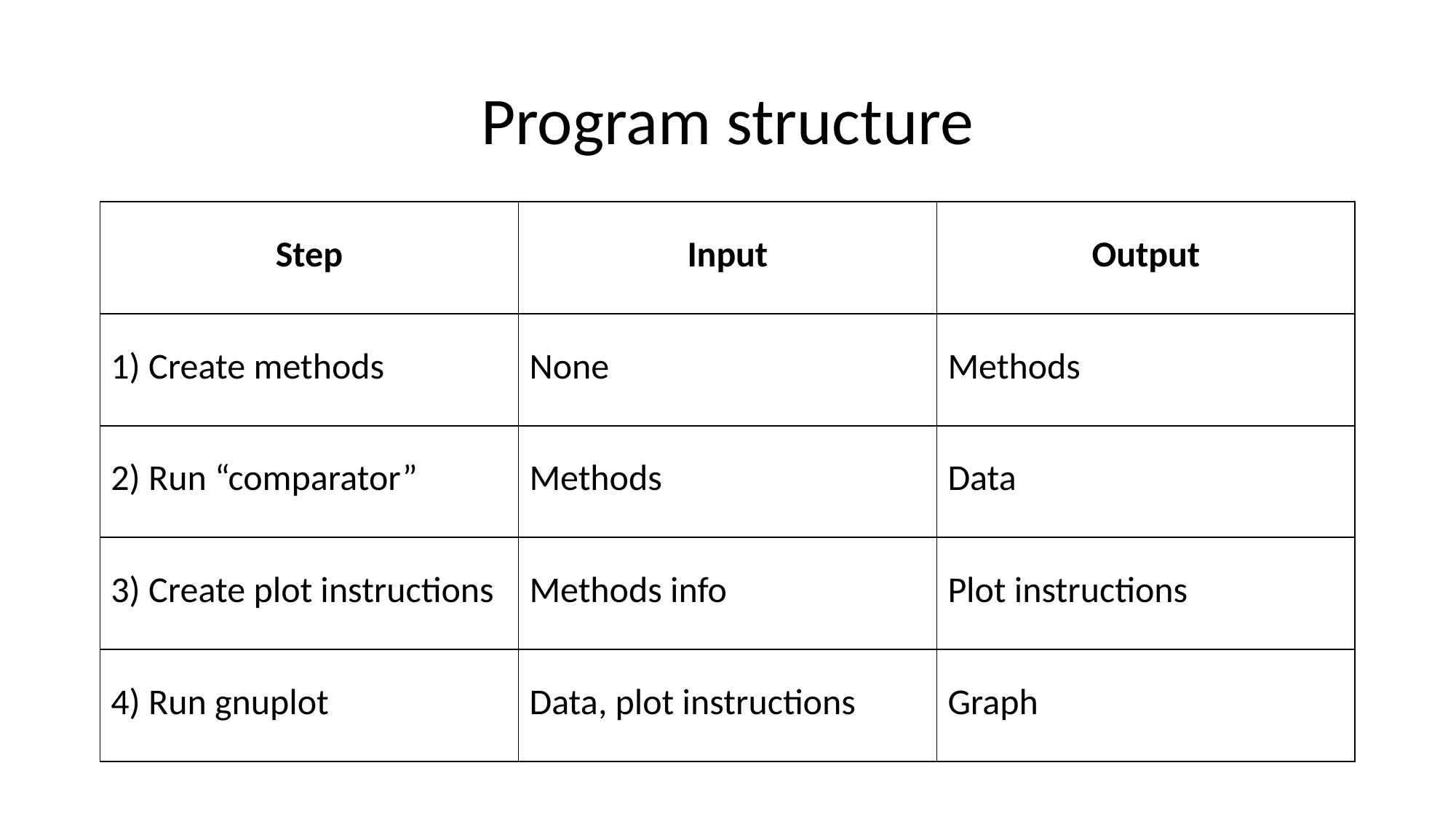

# Program structure
| Step | Input | Output |
| --- | --- | --- |
| 1) Create methods | None | Methods |
| 2) Run “comparator” | Methods | Data |
| 3) Create plot instructions | Methods info | Plot instructions |
| 4) Run gnuplot | Data, plot instructions | Graph |